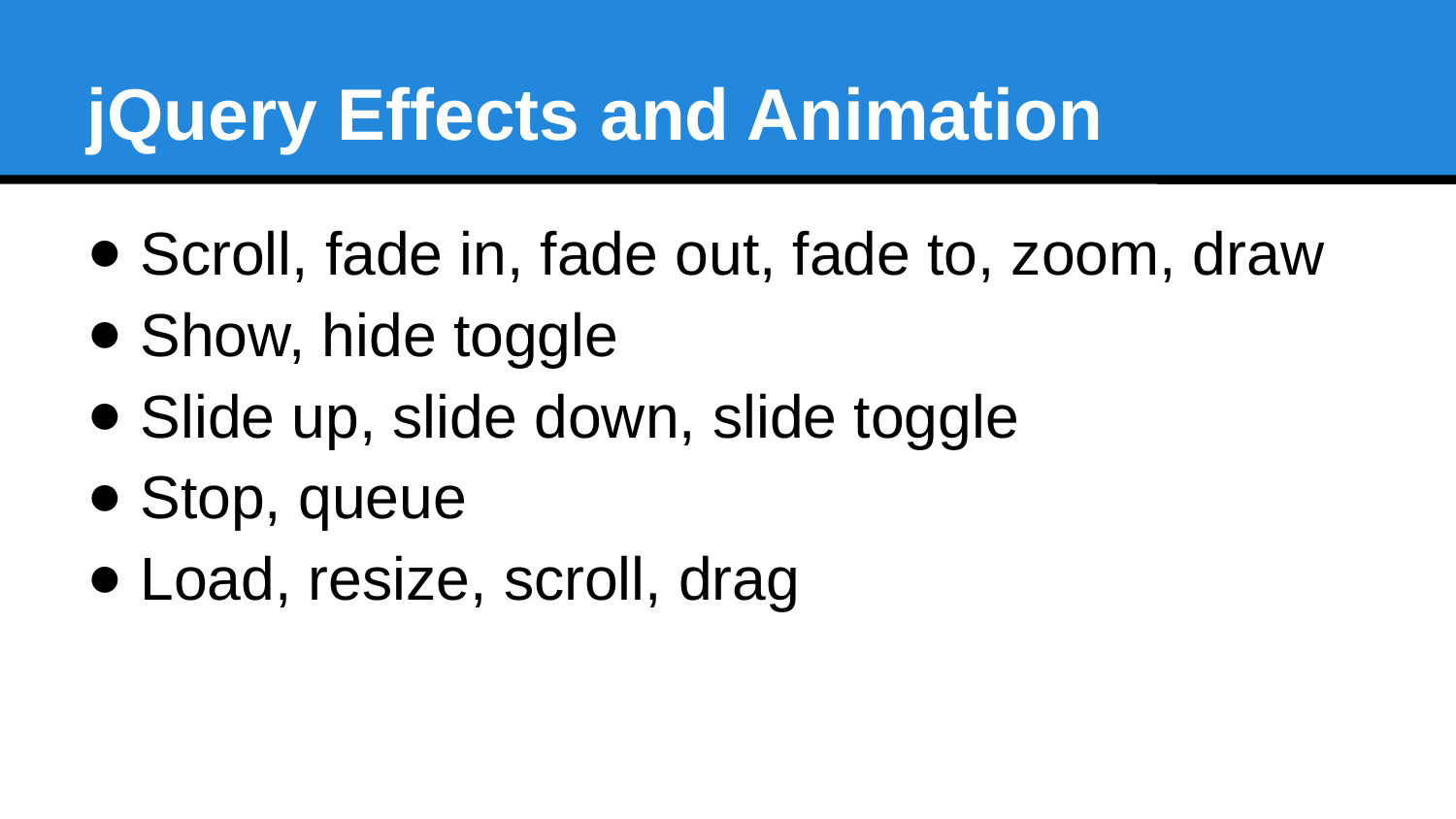

jQuery Effects and Animation
 Scroll, fade in, fade out, fade to, zoom, draw
 Show, hide toggle
 Slide up, slide down, slide toggle
 Stop, queue
 Load, resize, scroll, drag